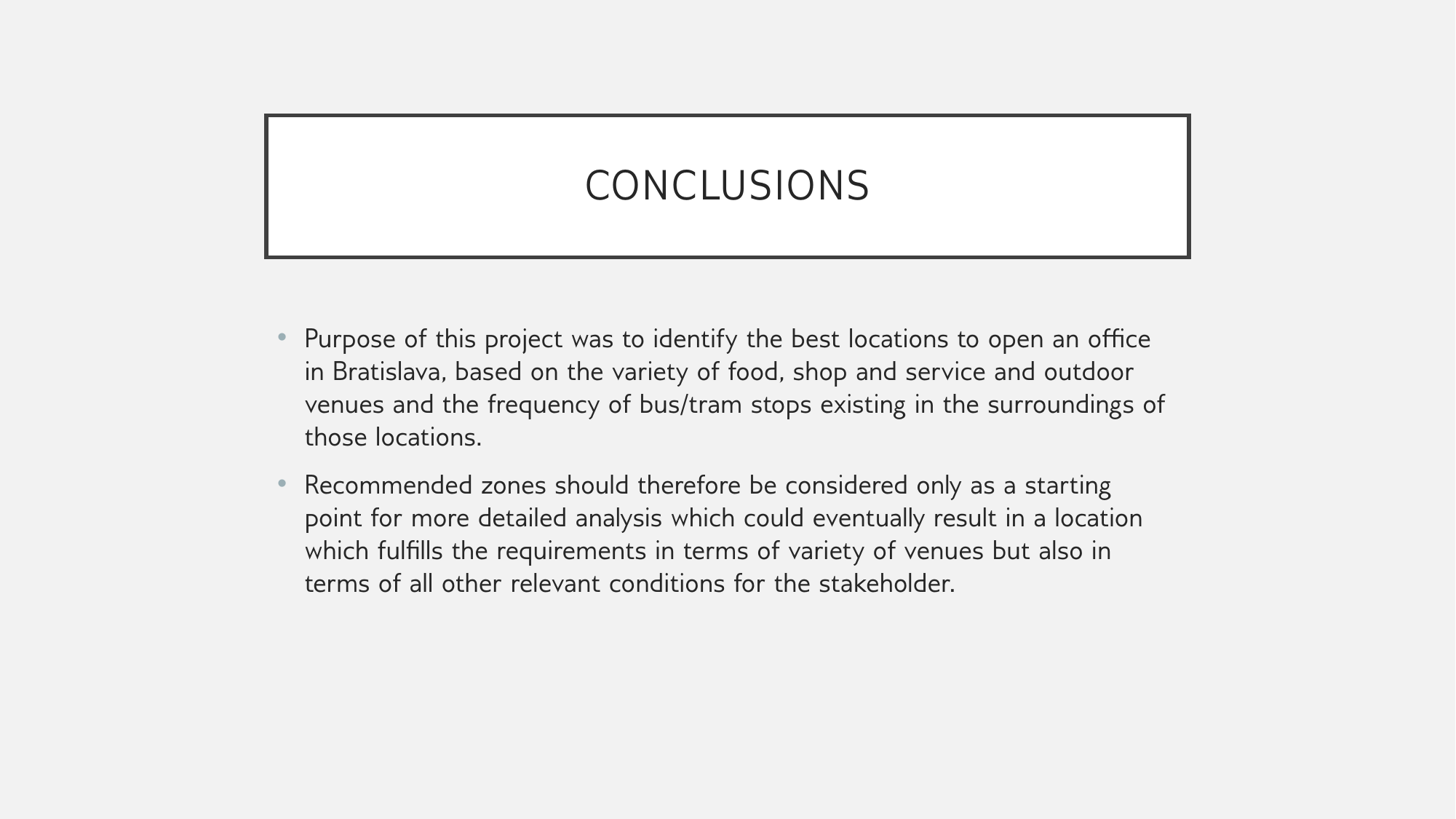

# Conclusions
Purpose of this project was to identify the best locations to open an office in Bratislava, based on the variety of food, shop and service and outdoor venues and the frequency of bus/tram stops existing in the surroundings of those locations.
Recommended zones should therefore be considered only as a starting point for more detailed analysis which could eventually result in a location which fulfills the requirements in terms of variety of venues but also in terms of all other relevant conditions for the stakeholder.